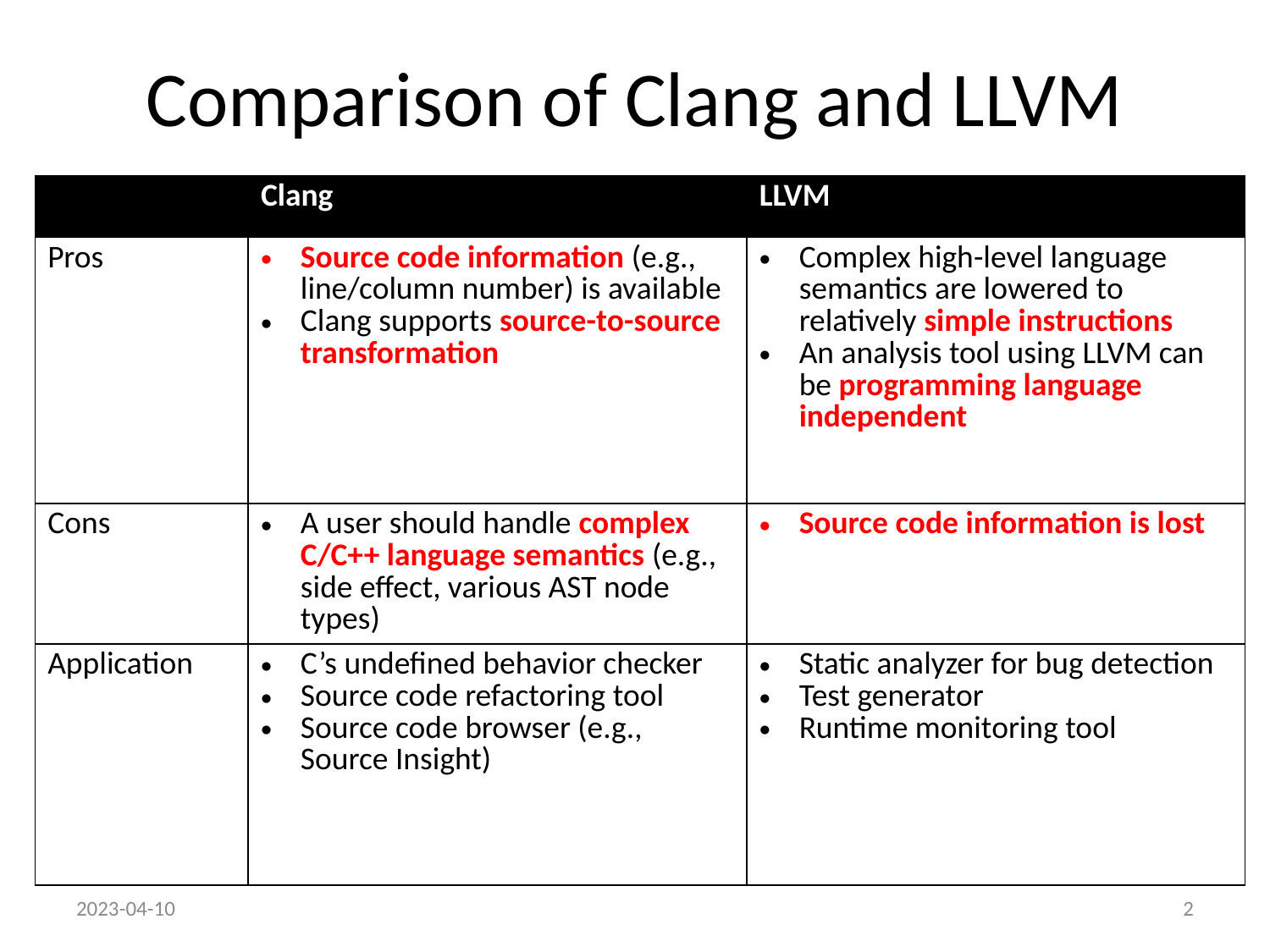

# Comparison of Clang and LLVM
|  | Clang | LLVM |
| --- | --- | --- |
| Pros | Source code information (e.g., line/column number) is available Clang supports source-to-source transformation | Complex high-level language semantics are lowered to relatively simple instructions An analysis tool using LLVM can be programming language independent |
| Cons | A user should handle complex C/C++ language semantics (e.g., side effect, various AST node types) | Source code information is lost |
| Application | C’s undefined behavior checker Source code refactoring tool Source code browser (e.g., Source Insight) | Static analyzer for bug detection Test generator Runtime monitoring tool |
2023-04-10
2